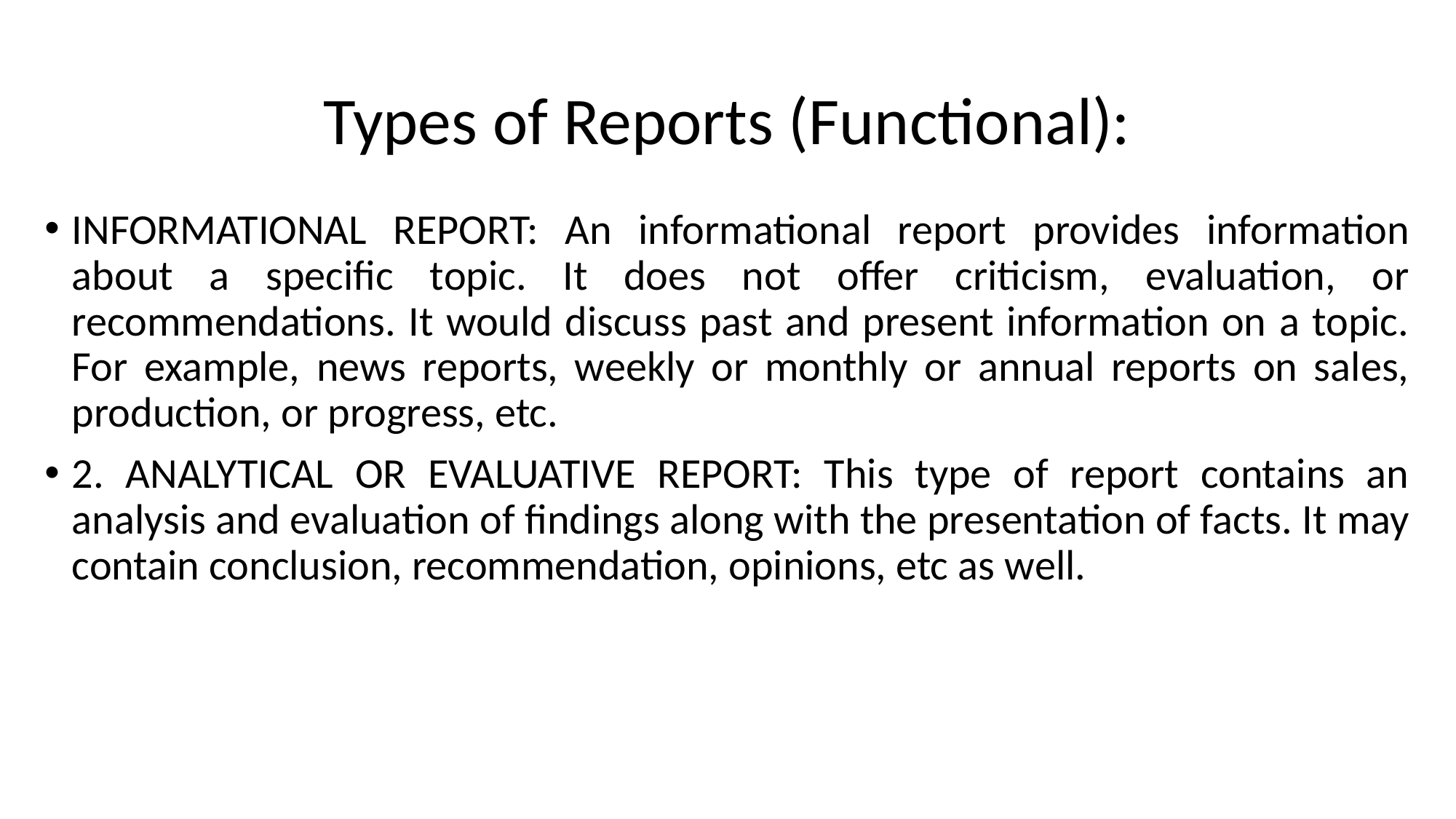

# Types of Reports (Functional):
INFORMATIONAL REPORT: An informational report provides information about a specific topic. It does not offer criticism, evaluation, or recommendations. It would discuss past and present information on a topic. For example, news reports, weekly or monthly or annual reports on sales, production, or progress, etc.
2. ANALYTICAL OR EVALUATIVE REPORT: This type of report contains an analysis and evaluation of findings along with the presentation of facts. It may contain conclusion, recommendation, opinions, etc as well.